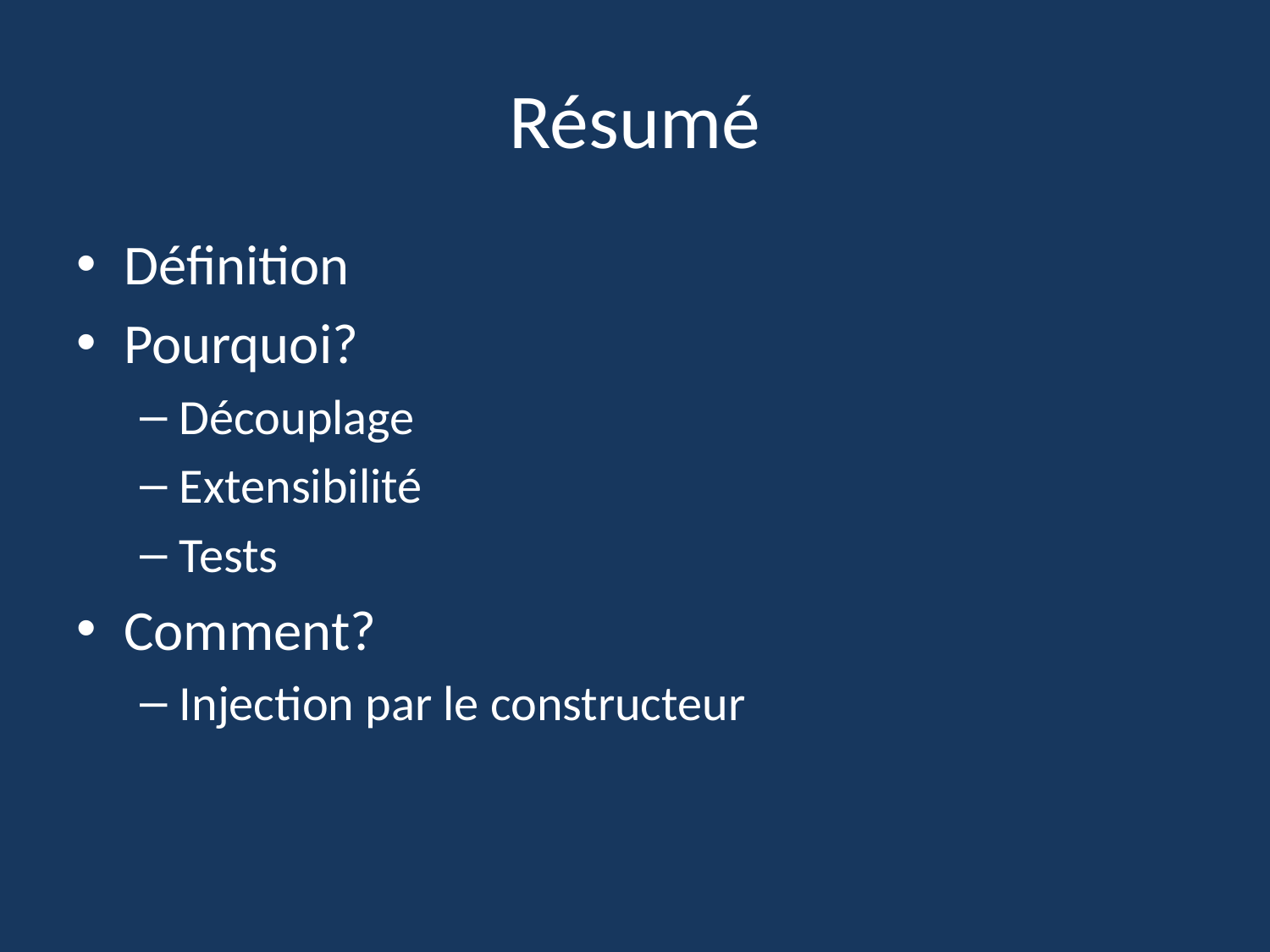

# Résumé
Définition
Pourquoi?
Découplage
Extensibilité
Tests
Comment?
Injection par le constructeur